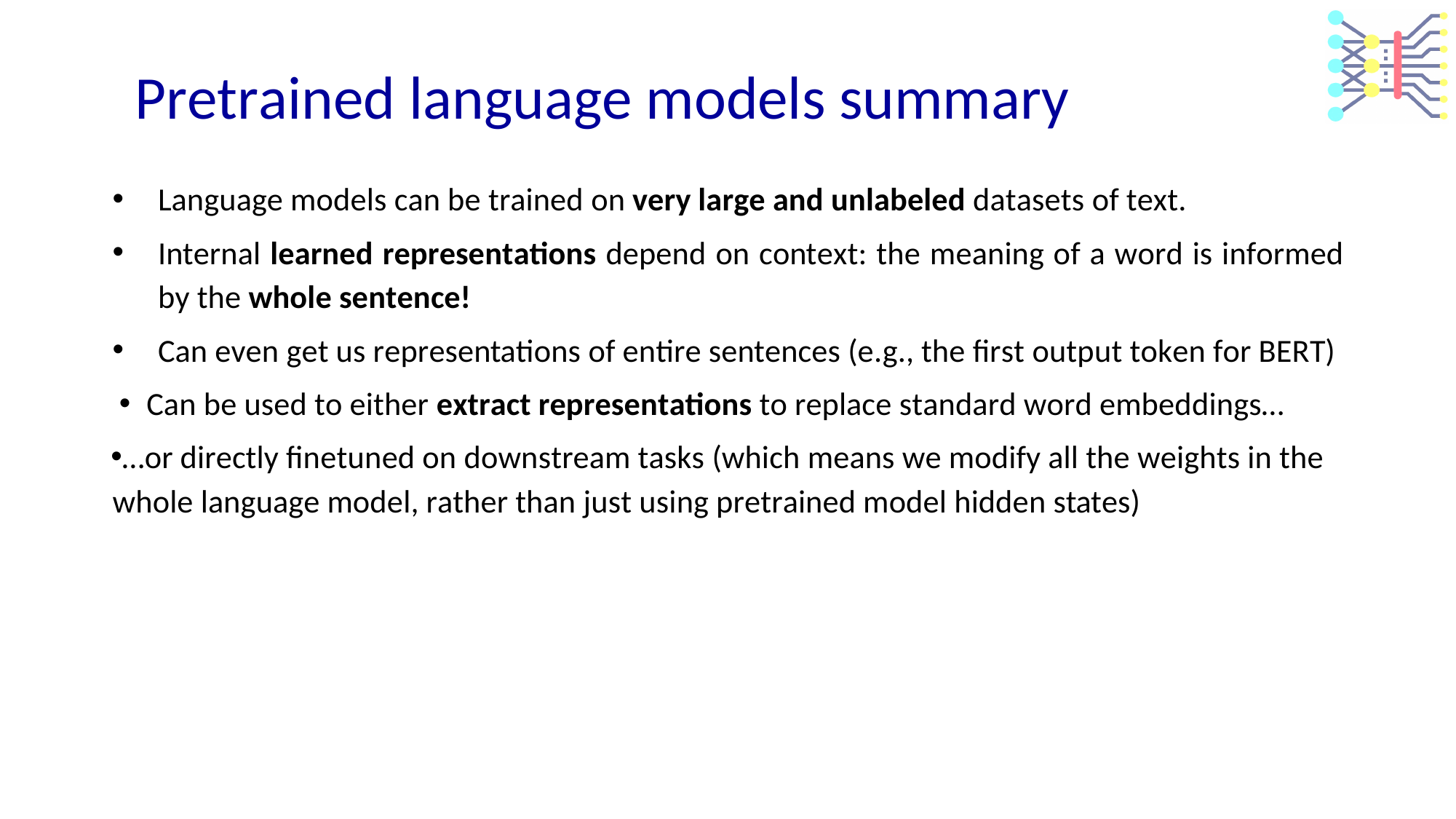

# Pretrained language models summary
Language models can be trained on very large and unlabeled datasets of text.
Internal learned representations depend on context: the meaning of a word is informed by the whole sentence!
Can even get us representations of entire sentences (e.g., the first output token for BERT)
Can be used to either extract representations to replace standard word embeddings…
…or directly finetuned on downstream tasks (which means we modify all the weights in the whole language model, rather than just using pretrained model hidden states)